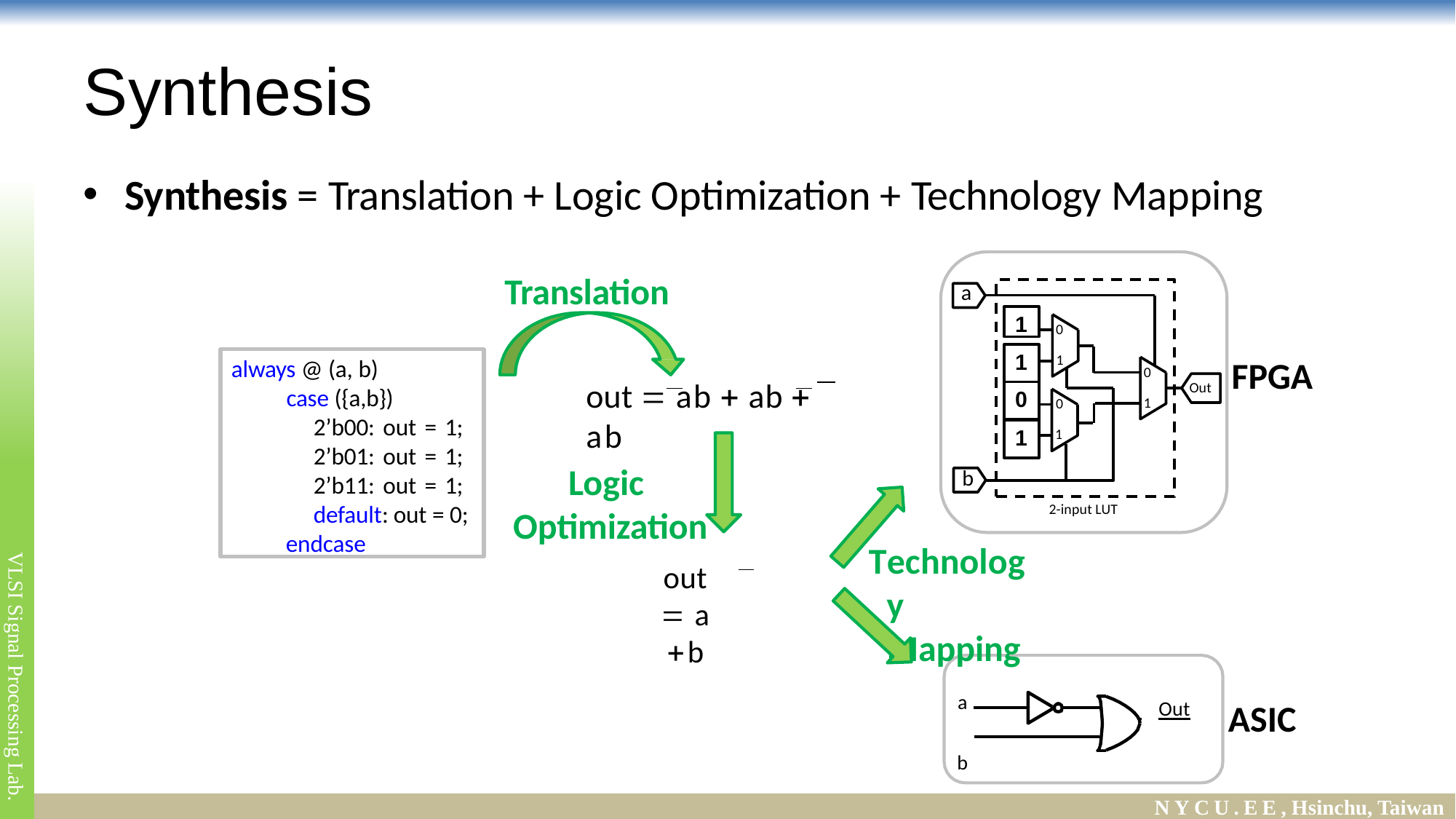

# Synthesis
Synthesis = Translation + Logic Optimization + Technology Mapping

Translation
a

1

0

1

1
always @ (a, b)
case ({a,b})
2’b00: out = 1;  2’b01: out = 1;  2’b11: out = 1;  default: out = 0;
endcase
FPGA

0

out = ab + ab + ab

Out

0

1
0

1

1

Logic
Optimization
out = a +b
b

2-input LUT
Technology  Mapping

a  b

 	Out
ASIC